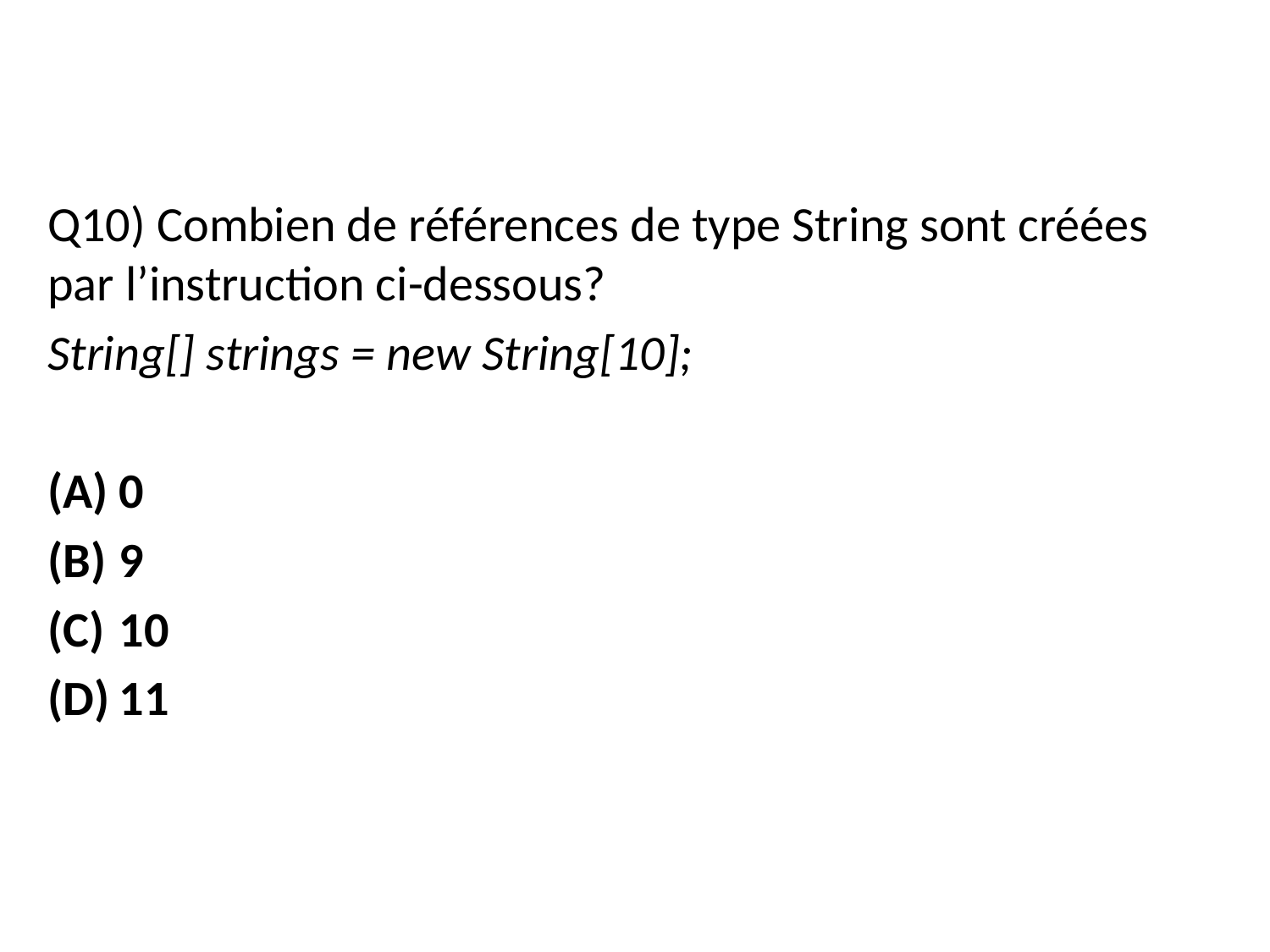

Q10) Combien de références de type String sont créées par l’instruction ci-dessous?
String[] strings = new String[10];

0
9
10
11